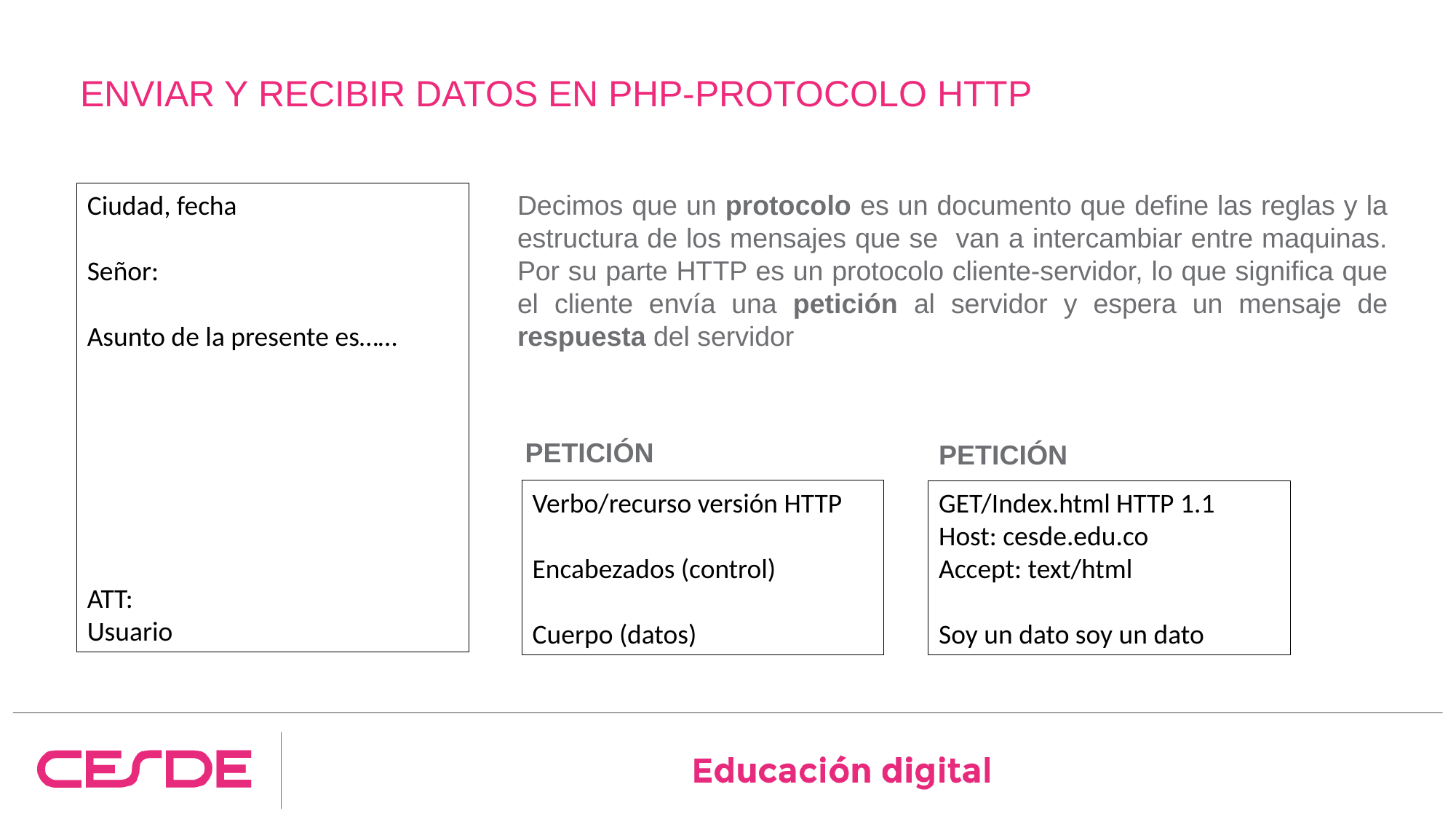

# ENVIAR Y RECIBIR DATOS EN PHP-PROTOCOLO HTTP
Ciudad, fecha

Señor:

Asunto de la presente es……

ATT:
Usuario
Decimos que un protocolo es un documento que define las reglas y la estructura de los mensajes que se  van a intercambiar entre maquinas. Por su parte HTTP es un protocolo cliente-servidor, lo que significa que el cliente envía una petición al servidor y espera un mensaje de respuesta del servidor
PETICIÓN
PETICIÓN
Verbo/recurso versión HTTP

Encabezados (control)

Cuerpo (datos)
GET/Index.html HTTP 1.1
Host: cesde.edu.co
Accept: text/html

Soy un dato soy un dato